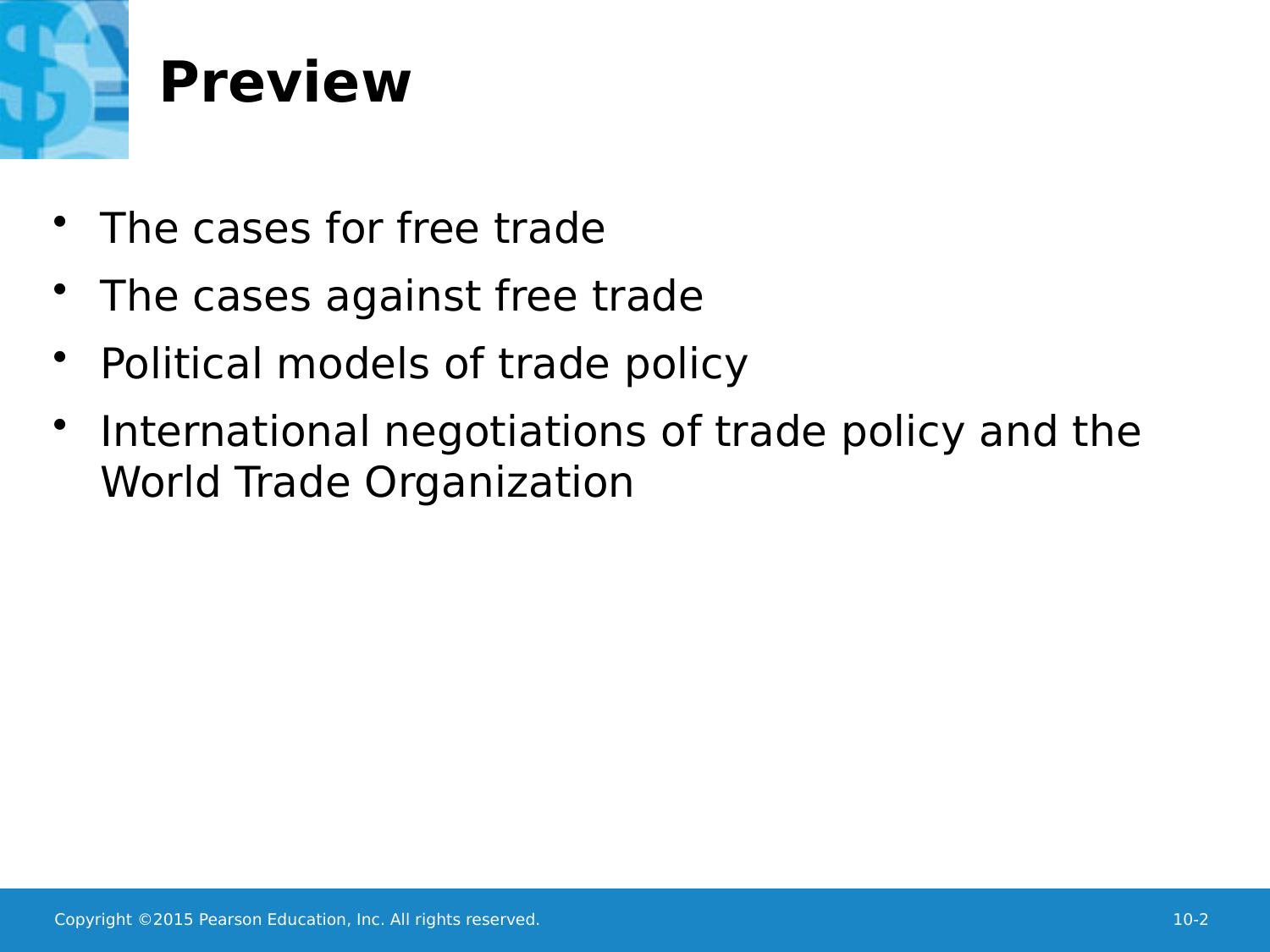

# Preview
The cases for free trade
The cases against free trade
Political models of trade policy
International negotiations of trade policy and the World Trade Organization